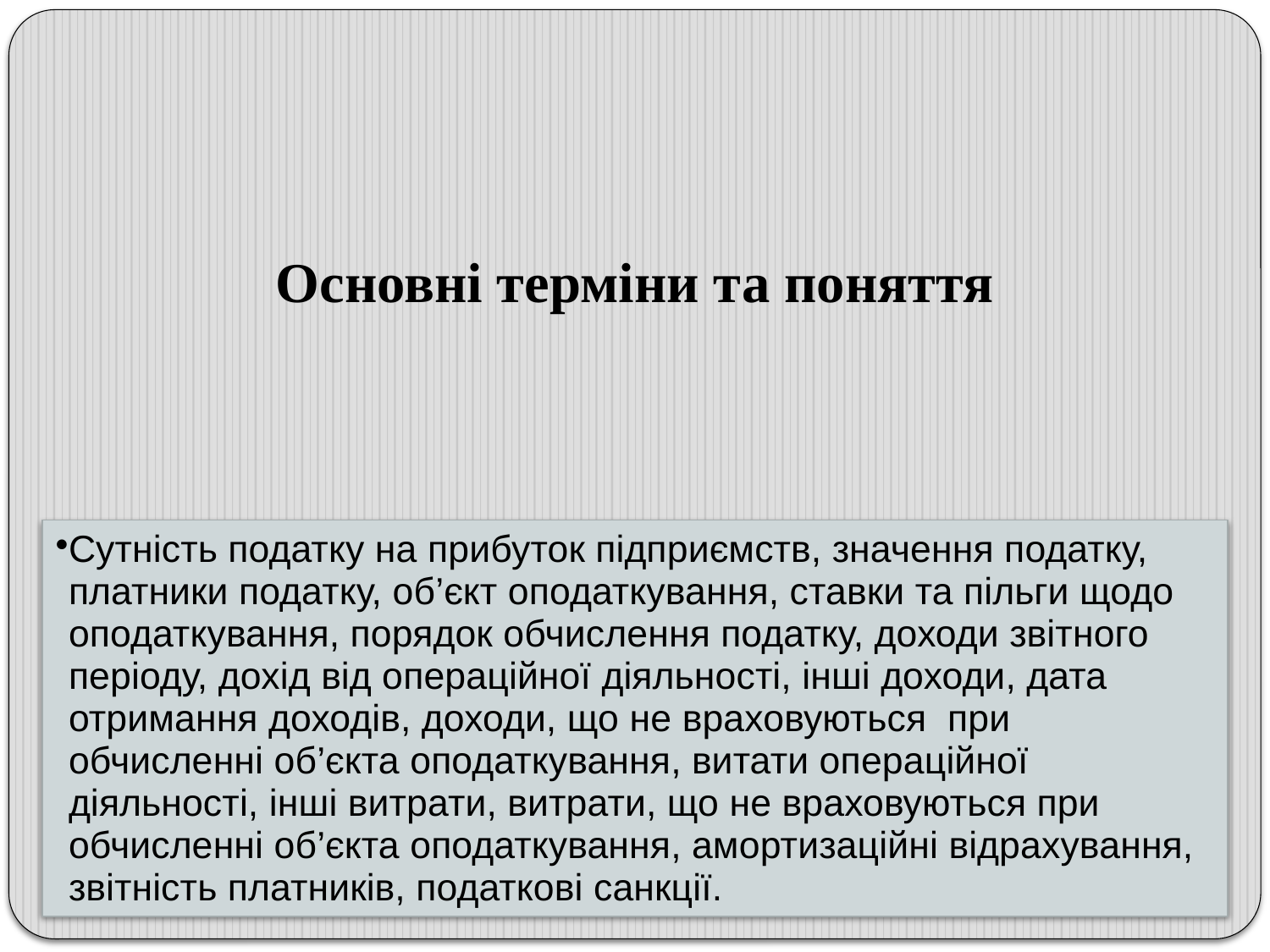

Основні терміни та поняття
Сутність податку на прибуток підприємств, значення податку, платники податку, об’єкт оподаткування, ставки та пільги щодо оподаткування, порядок обчислення податку, доходи звітного періоду, дохід від операційної діяльності, інші доходи, дата отримання доходів, доходи, що не враховуються  при обчисленні об’єкта оподаткування, витати операційної діяльності, інші витрати, витрати, що не враховуються при обчисленні об’єкта оподаткування, амортизаційні відрахування,  звітність платників, податкові санкції.